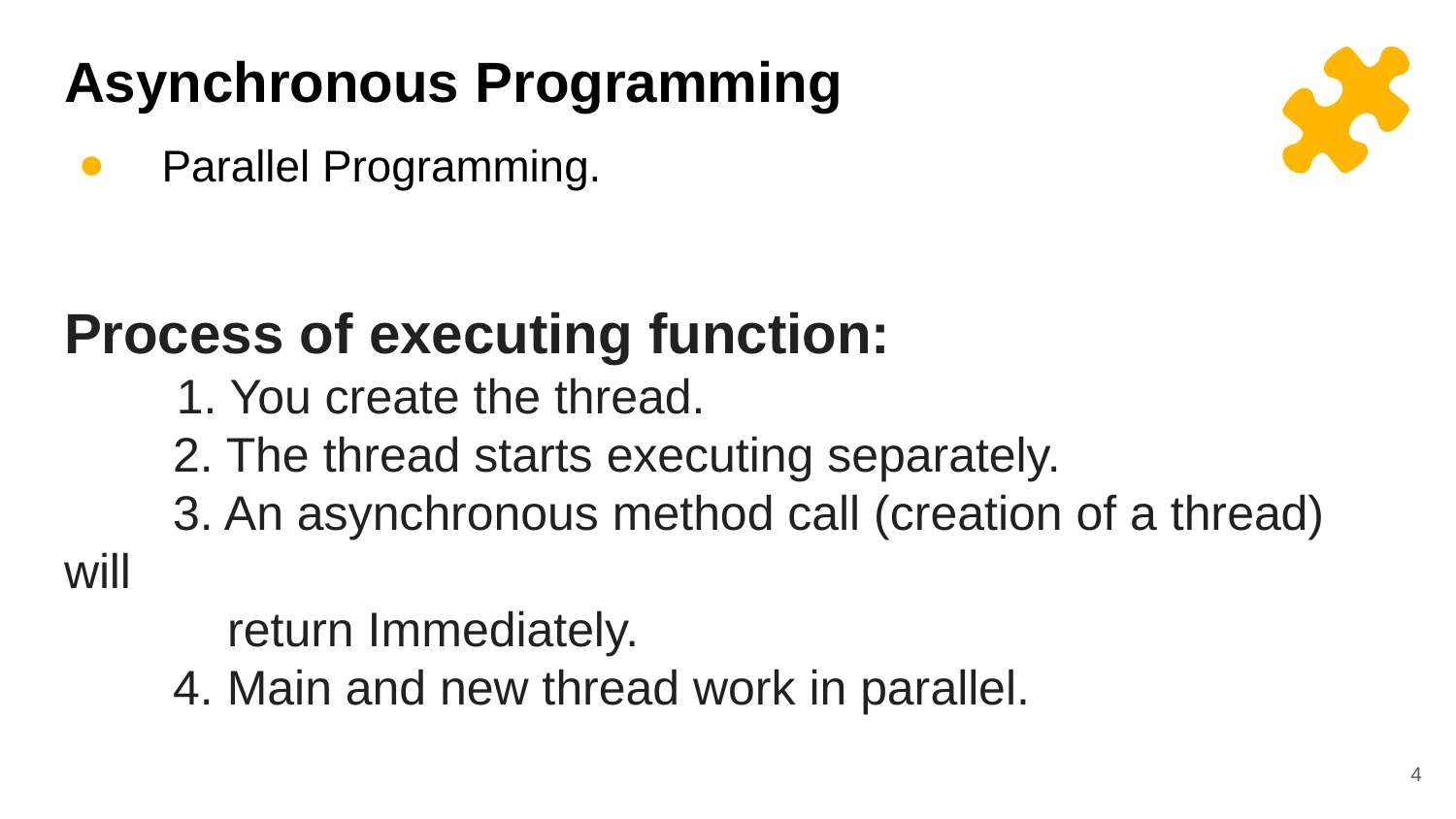

# Asynchronous Programming

  Parallel Programming.

Process of executing function:
   1. You create the thread.
        2. The thread starts executing separately.
        3. An asynchronous method call (creation of a thread) will
            return Immediately.
        4. Main and new thread work in parallel.

4